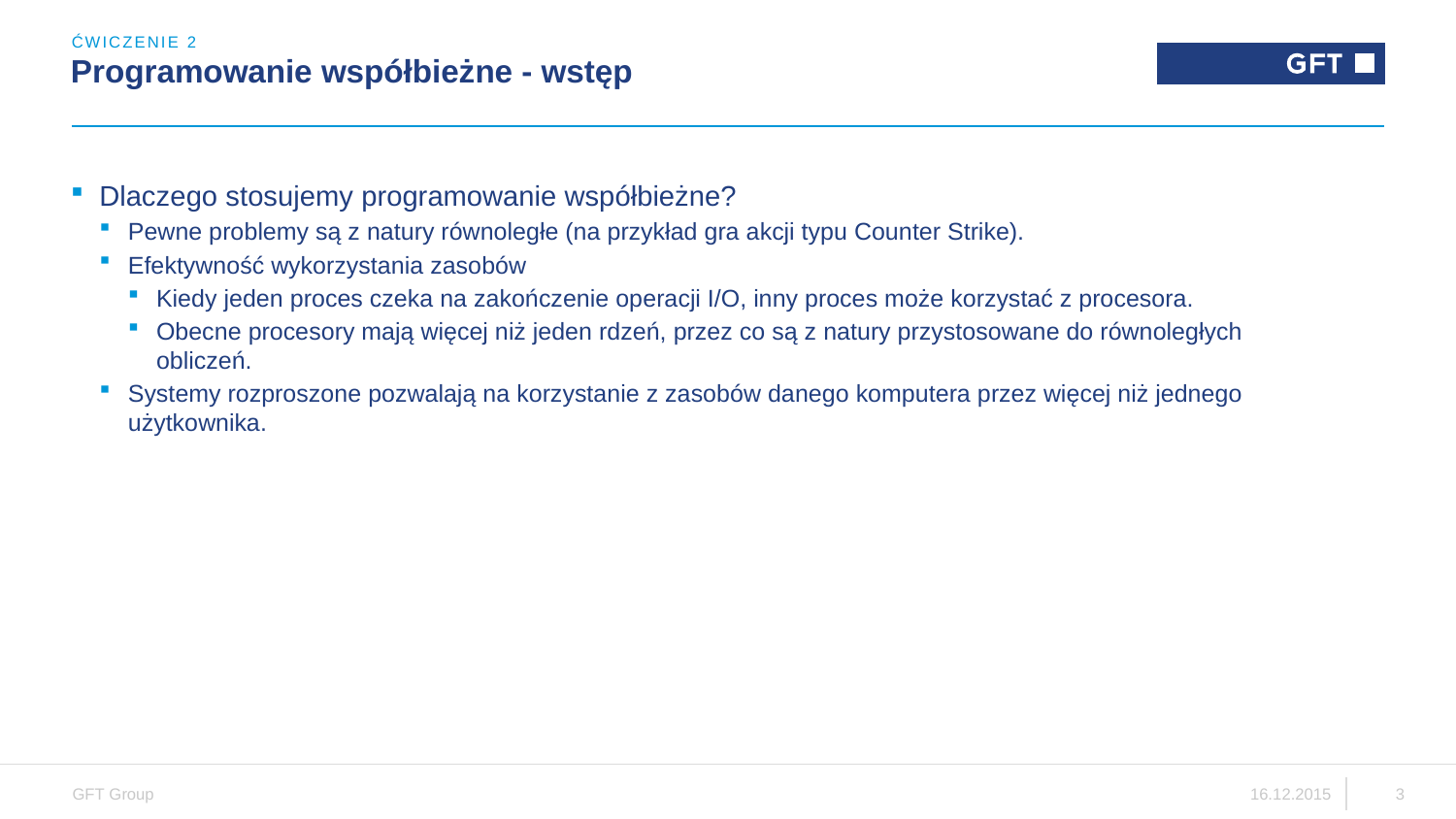

ĆWICZENIE 2
# Programowanie współbieżne - wstęp
Dlaczego stosujemy programowanie współbieżne?
Pewne problemy są z natury równoległe (na przykład gra akcji typu Counter Strike).
Efektywność wykorzystania zasobów
Kiedy jeden proces czeka na zakończenie operacji I/O, inny proces może korzystać z procesora.
Obecne procesory mają więcej niż jeden rdzeń, przez co są z natury przystosowane do równoległych obliczeń.
Systemy rozproszone pozwalają na korzystanie z zasobów danego komputera przez więcej niż jednego użytkownika.